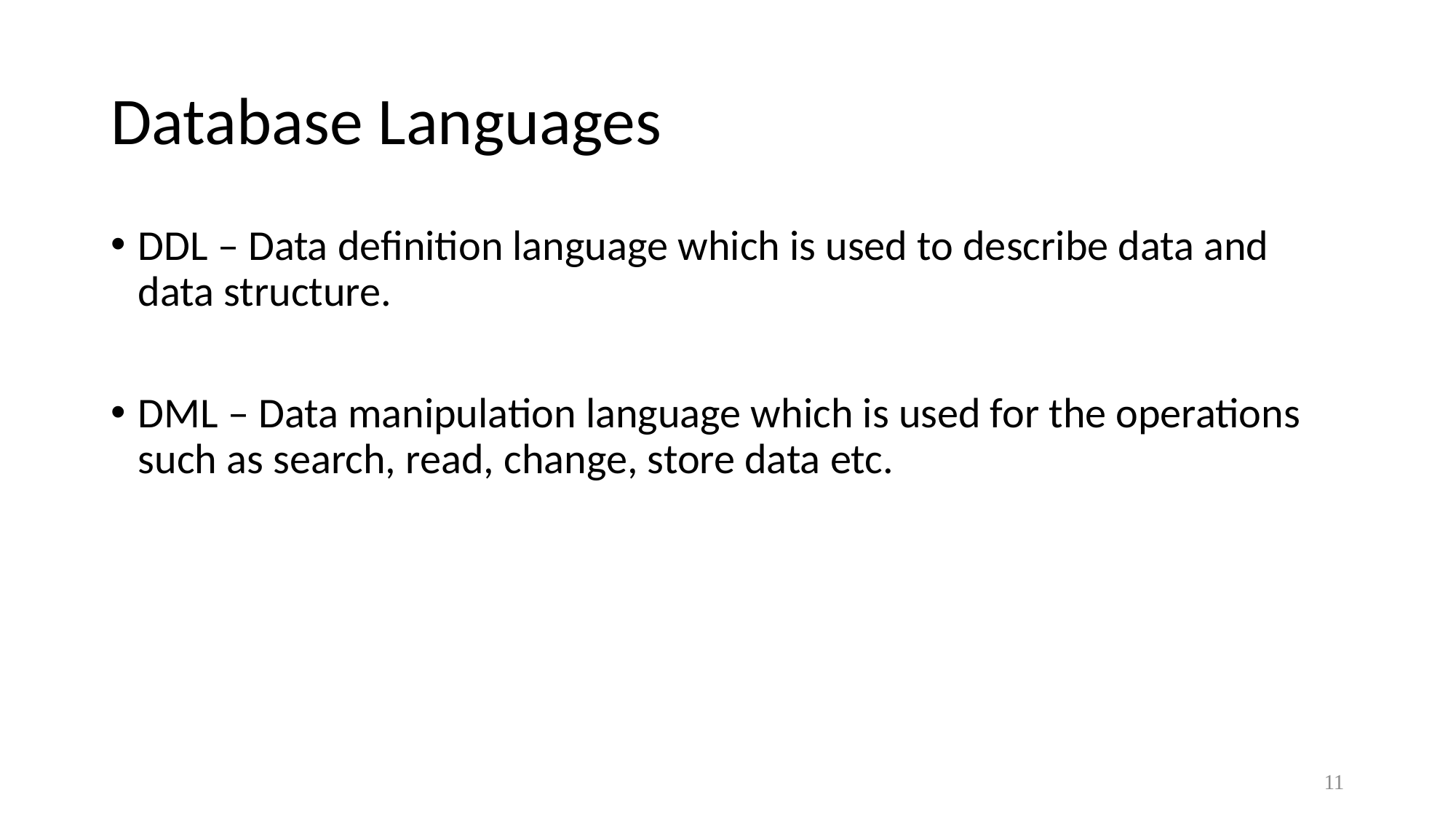

# Database Languages
DDL – Data definition language which is used to describe data and data structure.

DML – Data manipulation language which is used for the operations such as search, read, change, store data etc.
11